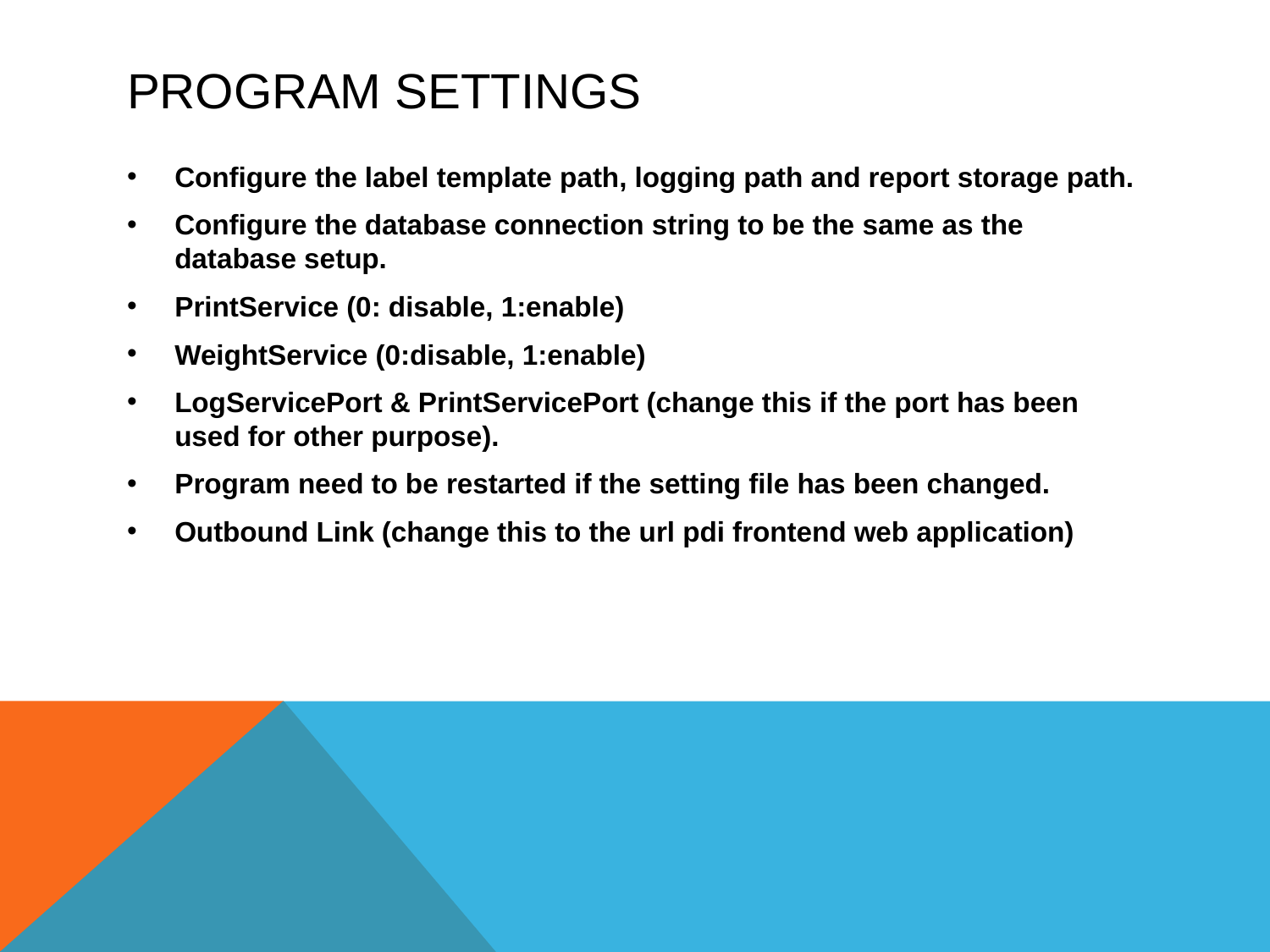

# Program settings
Configure the label template path, logging path and report storage path.
Configure the database connection string to be the same as the database setup.
PrintService (0: disable, 1:enable)
WeightService (0:disable, 1:enable)
LogServicePort & PrintServicePort (change this if the port has been used for other purpose).
Program need to be restarted if the setting file has been changed.
Outbound Link (change this to the url pdi frontend web application)